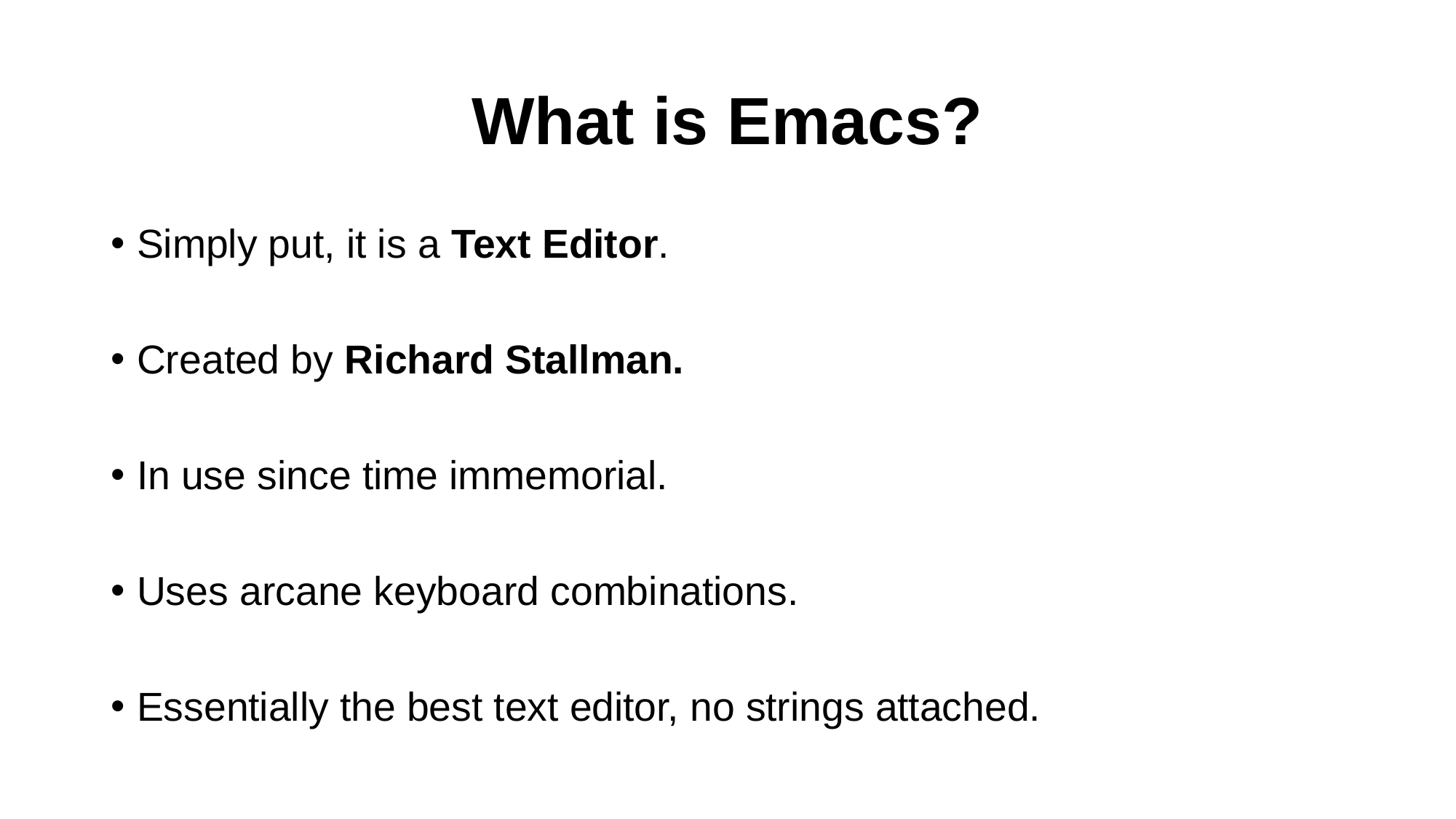

# What is Emacs?
Simply put, it is a Text Editor.

Created by Richard Stallman.

In use since time immemorial.

Uses arcane keyboard combinations.

Essentially the best text editor, no strings attached.